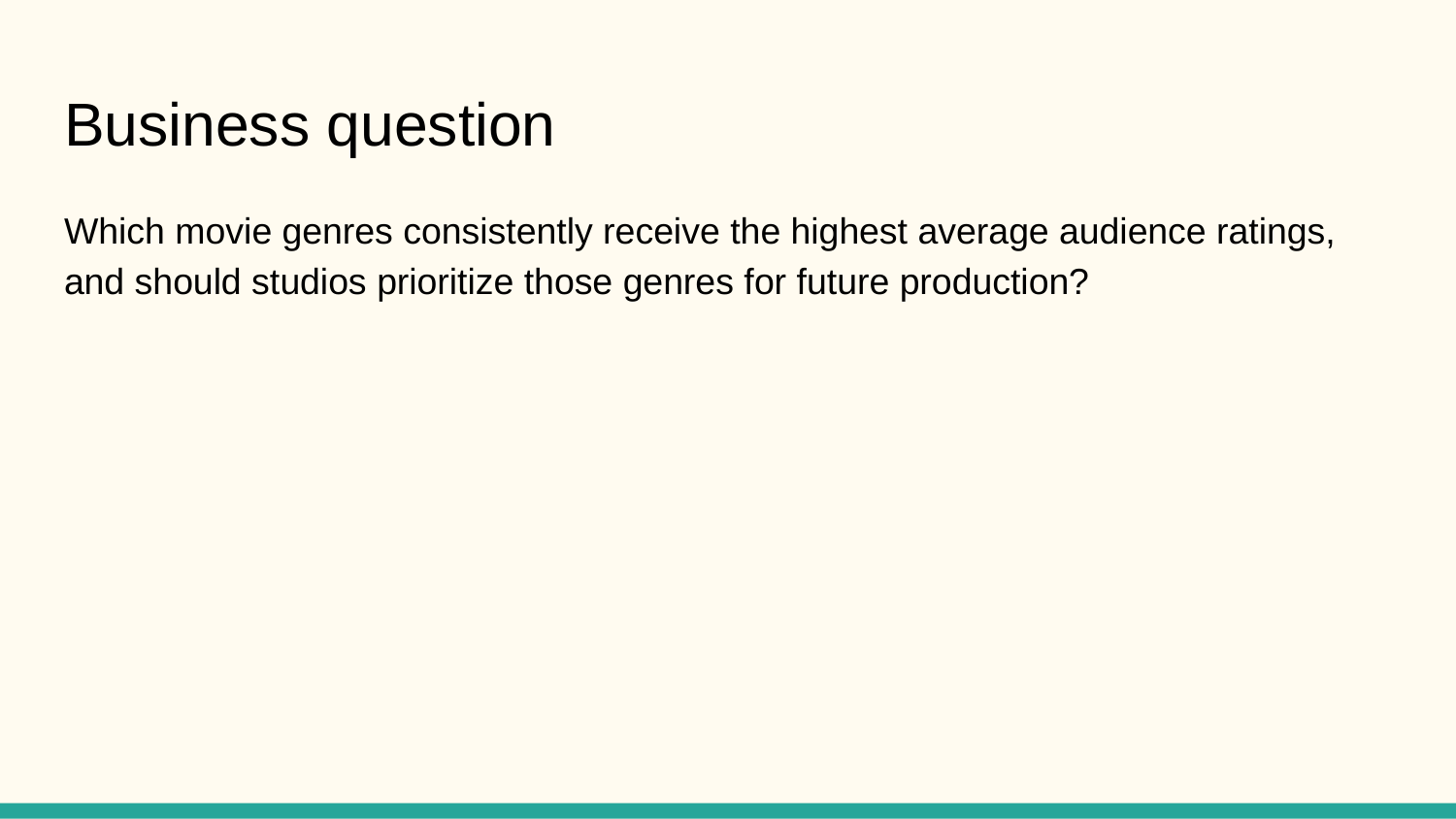

# Business question
Which movie genres consistently receive the highest average audience ratings, and should studios prioritize those genres for future production?